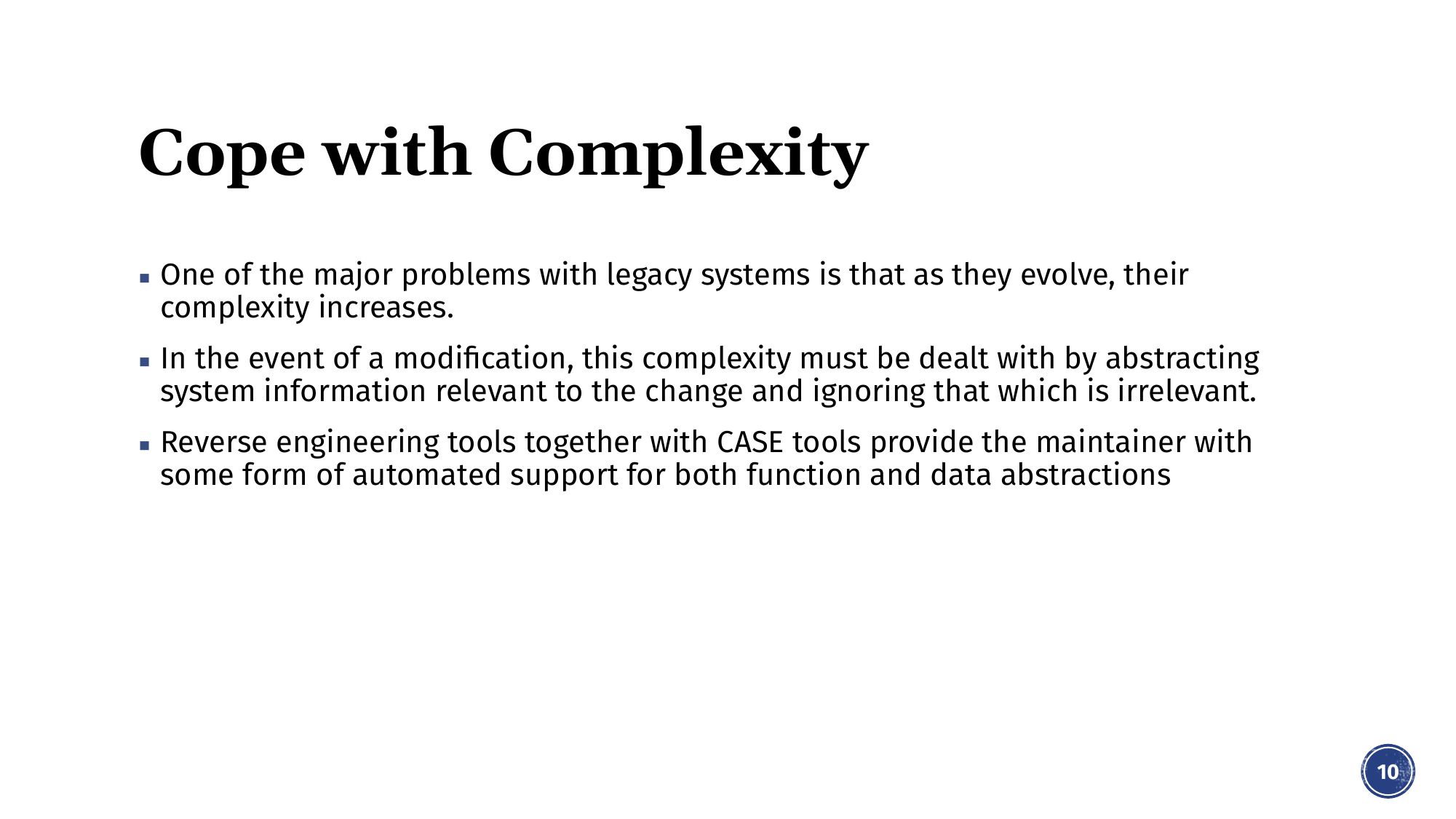

# Cope with Complexity
One of the major problems with legacy systems is that as they evolve, their complexity increases.
In the event of a modification, this complexity must be dealt with by abstracting system information relevant to the change and ignoring that which is irrelevant.
Reverse engineering tools together with CASE tools provide the maintainer with some form of automated support for both function and data abstractions
10